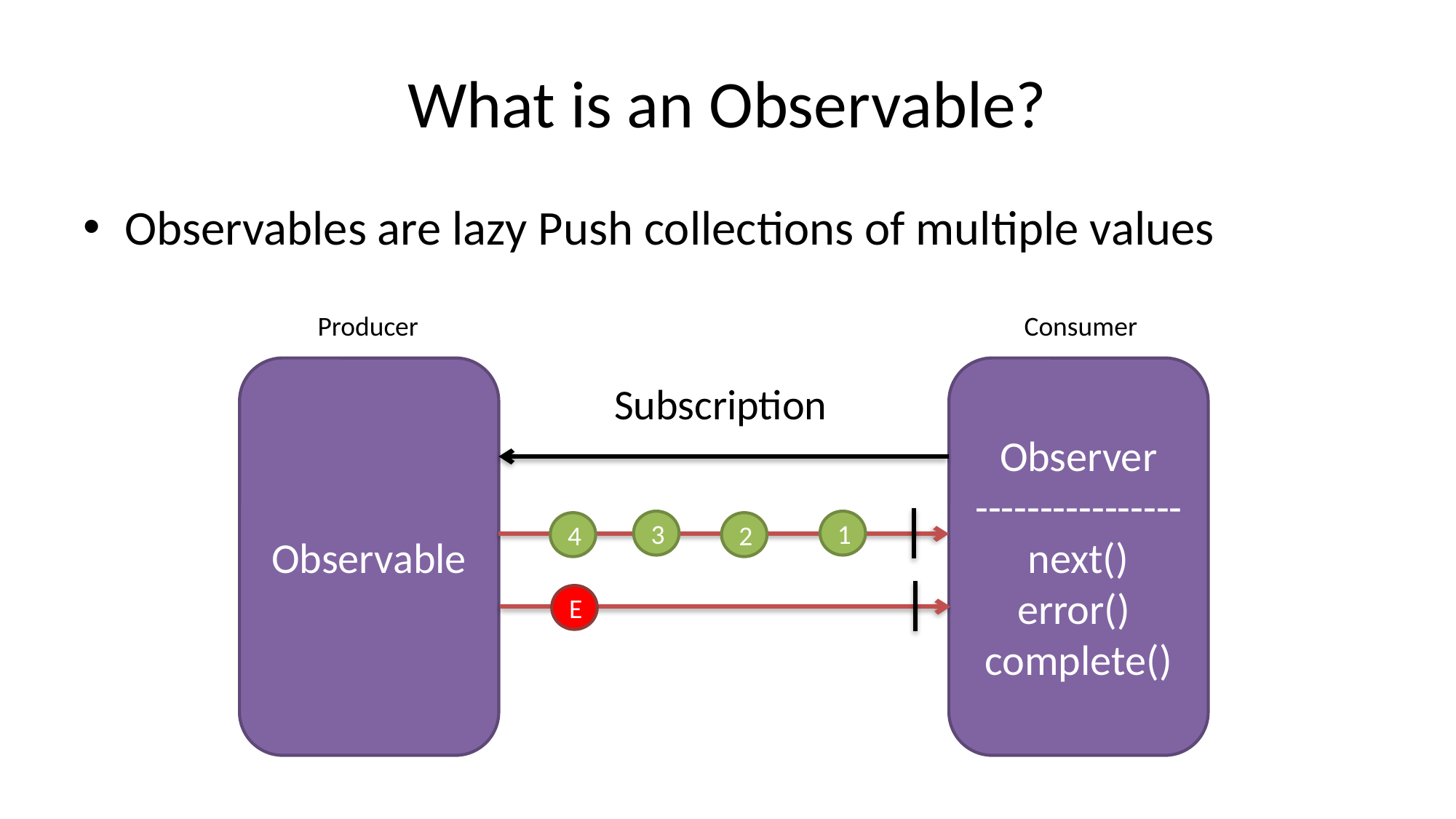

# What is an Observable?
Observables are lazy Push collections of multiple values
Producer
Consumer
Observable
Observer
----------------next()
error()
complete()
Subscription
3
1
4
2
E